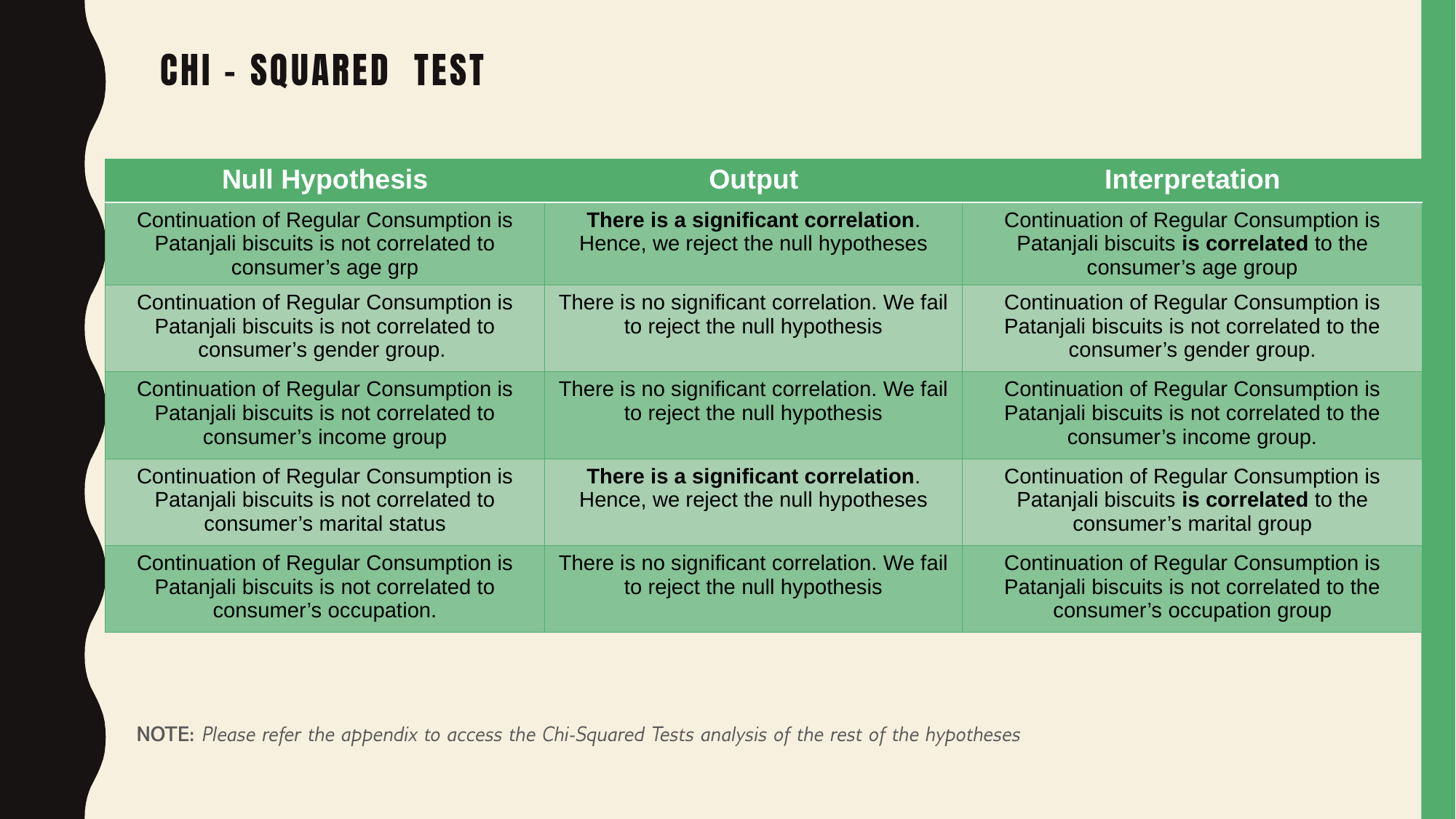

# Chi - squared  test
| Null Hypothesis | Output | Interpretation |
| --- | --- | --- |
| Continuation of Regular Consumption is Patanjali biscuits is not correlated to consumer’s age grp | There is a significant correlation. Hence, we reject the null hypotheses | Continuation of Regular Consumption is Patanjali biscuits is correlated to the consumer’s age group |
| Continuation of Regular Consumption is Patanjali biscuits is not correlated to consumer’s gender group. | There is no significant correlation. We fail to reject the null hypothesis | Continuation of Regular Consumption is Patanjali biscuits is not correlated to the consumer’s gender group. |
| Continuation of Regular Consumption is Patanjali biscuits is not correlated to consumer’s income group | There is no significant correlation. We fail to reject the null hypothesis | Continuation of Regular Consumption is Patanjali biscuits is not correlated to the consumer’s income group. |
| Continuation of Regular Consumption is Patanjali biscuits is not correlated to consumer’s marital status | There is a significant correlation. Hence, we reject the null hypotheses | Continuation of Regular Consumption is Patanjali biscuits is correlated to the consumer’s marital group |
| Continuation of Regular Consumption is Patanjali biscuits is not correlated to consumer’s occupation. | There is no significant correlation. We fail to reject the null hypothesis | Continuation of Regular Consumption is Patanjali biscuits is not correlated to the consumer’s occupation group |
NOTE: Please refer the appendix to access the Chi-Squared Tests analysis of the rest of the hypotheses